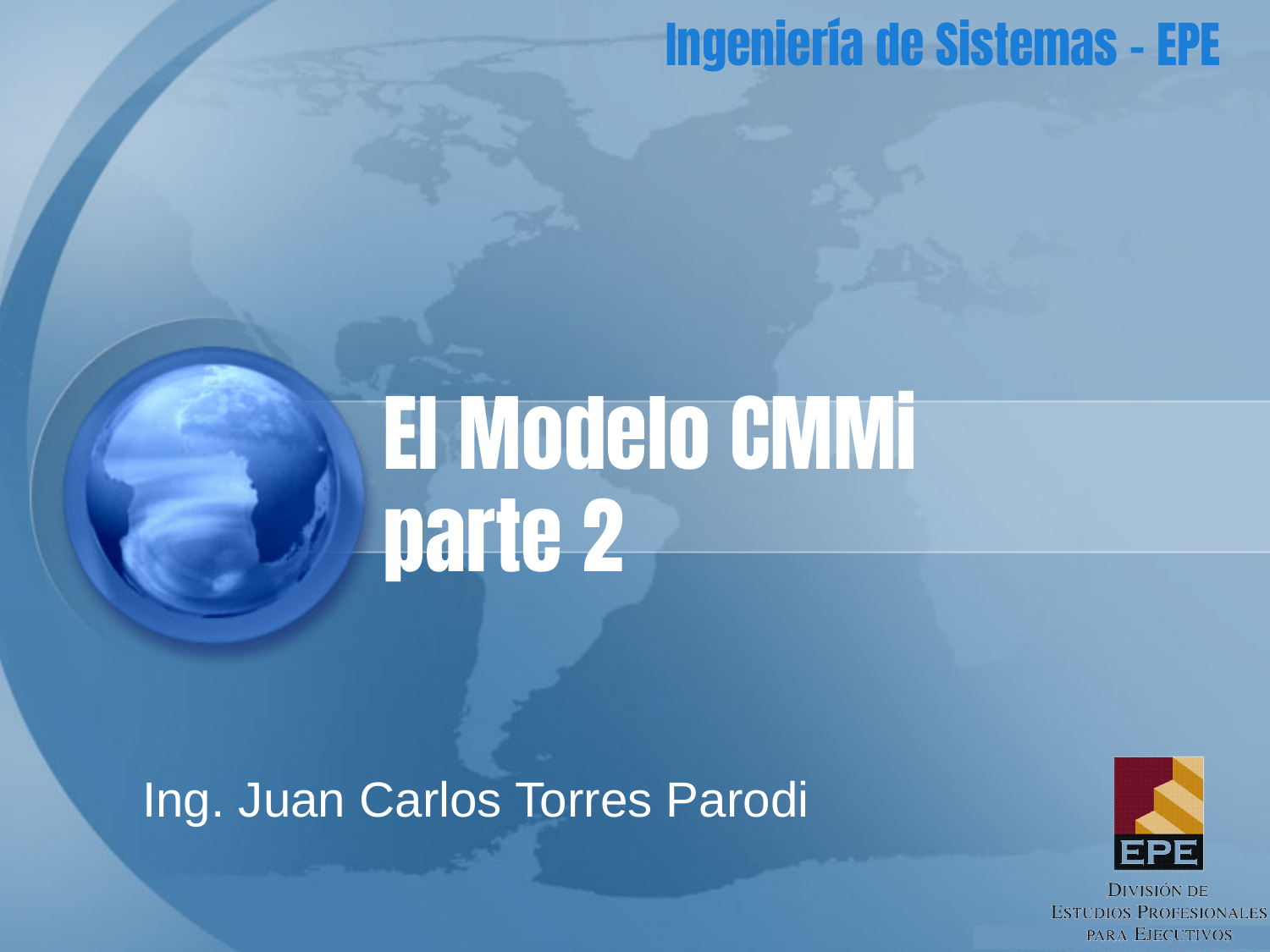

# El Modelo CMMi parte 2
Ing. Juan Carlos Torres Parodi